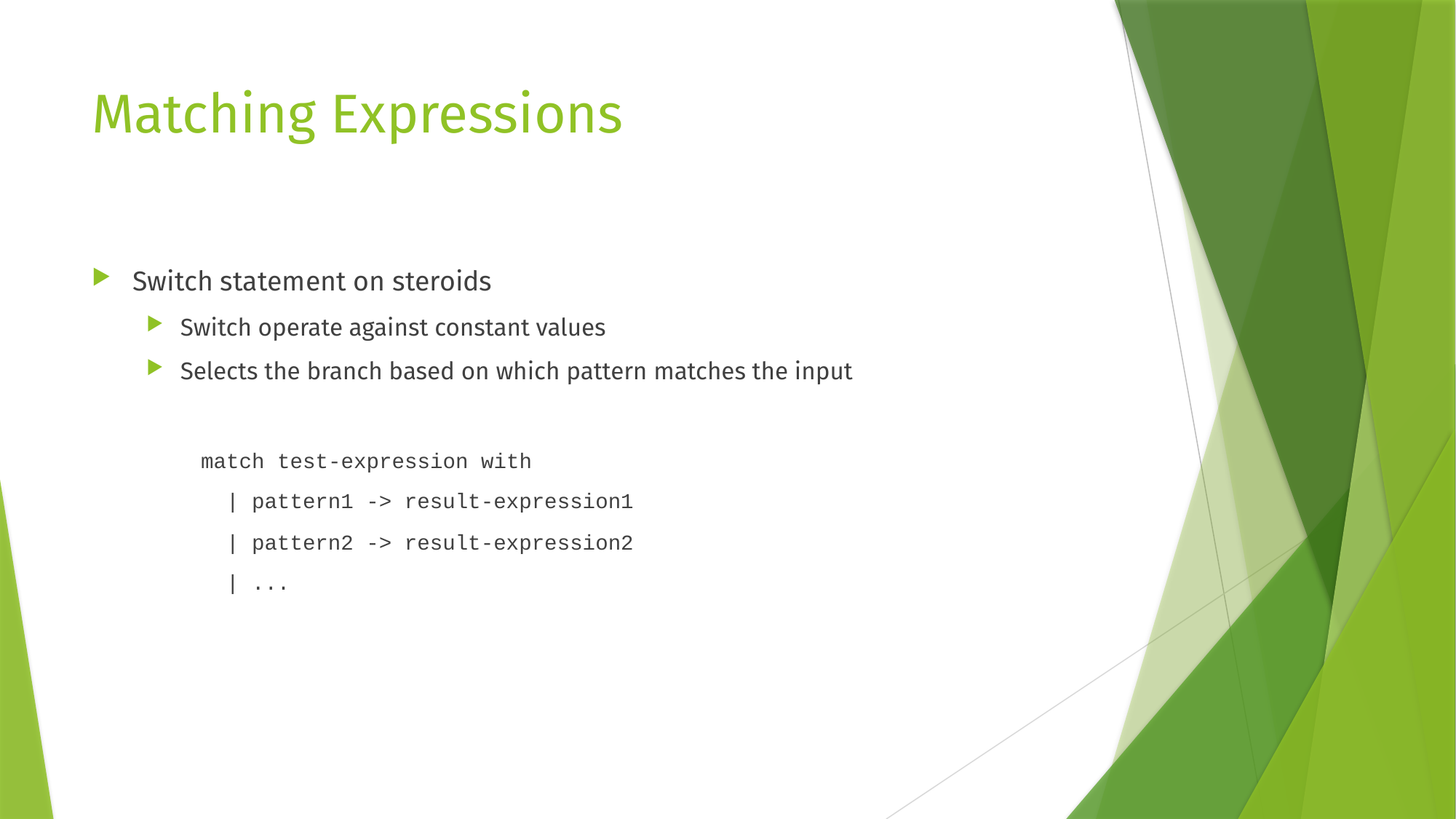

# Matching Expressions
Switch statement on steroids
Switch operate against constant values
Selects the branch based on which pattern matches the input

match test-expression with
  | pattern1 -> result-expression1
  | pattern2 -> result-expression2
  | ...